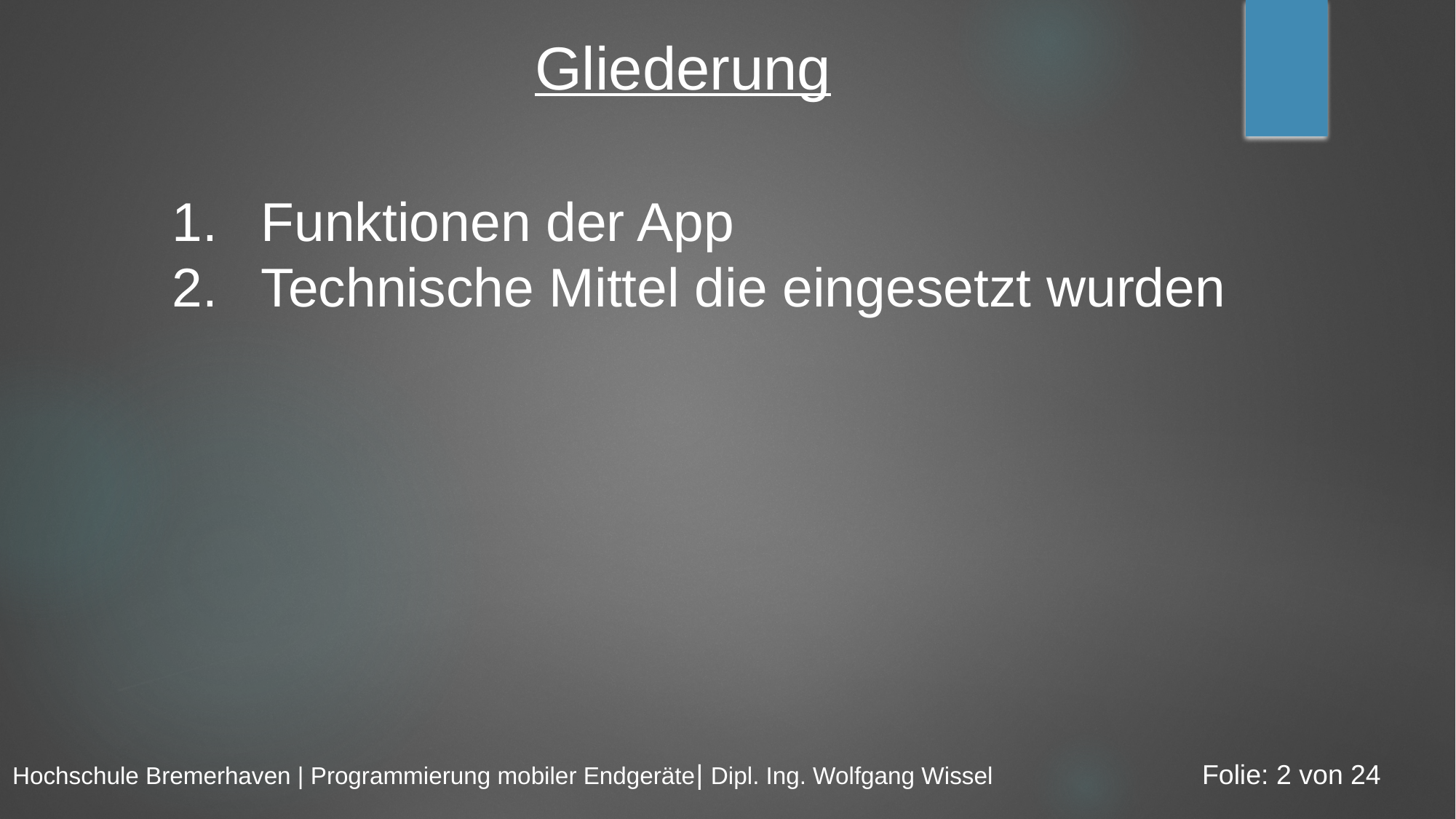

Gliederung

Funktionen der App
Technische Mittel die eingesetzt wurden